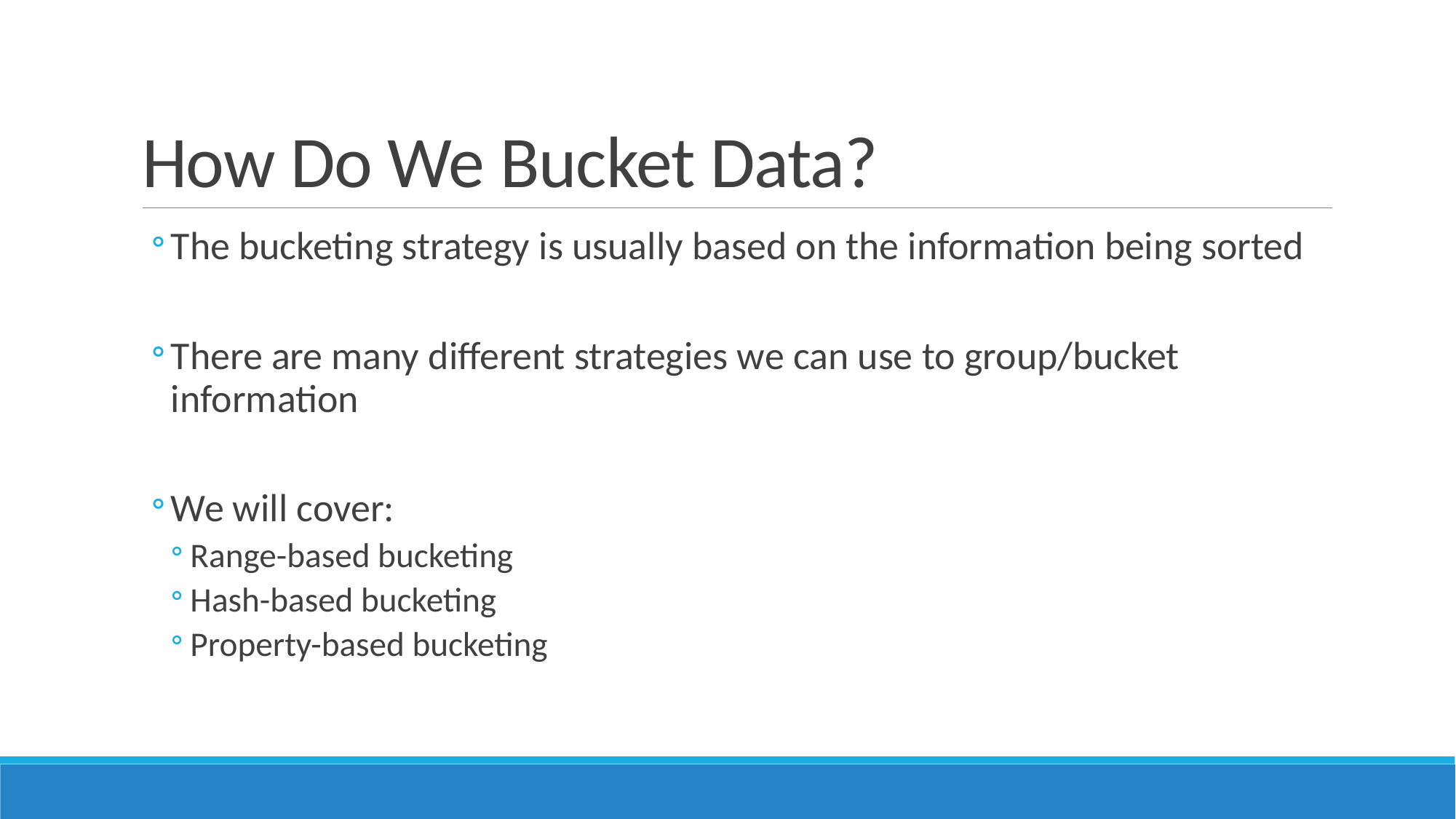

# How Do We Bucket Data?
The bucketing strategy is usually based on the information being sorted

There are many different strategies we can use to group/bucket information

We will cover:
Range-based bucketing
Hash-based bucketing
Property-based bucketing